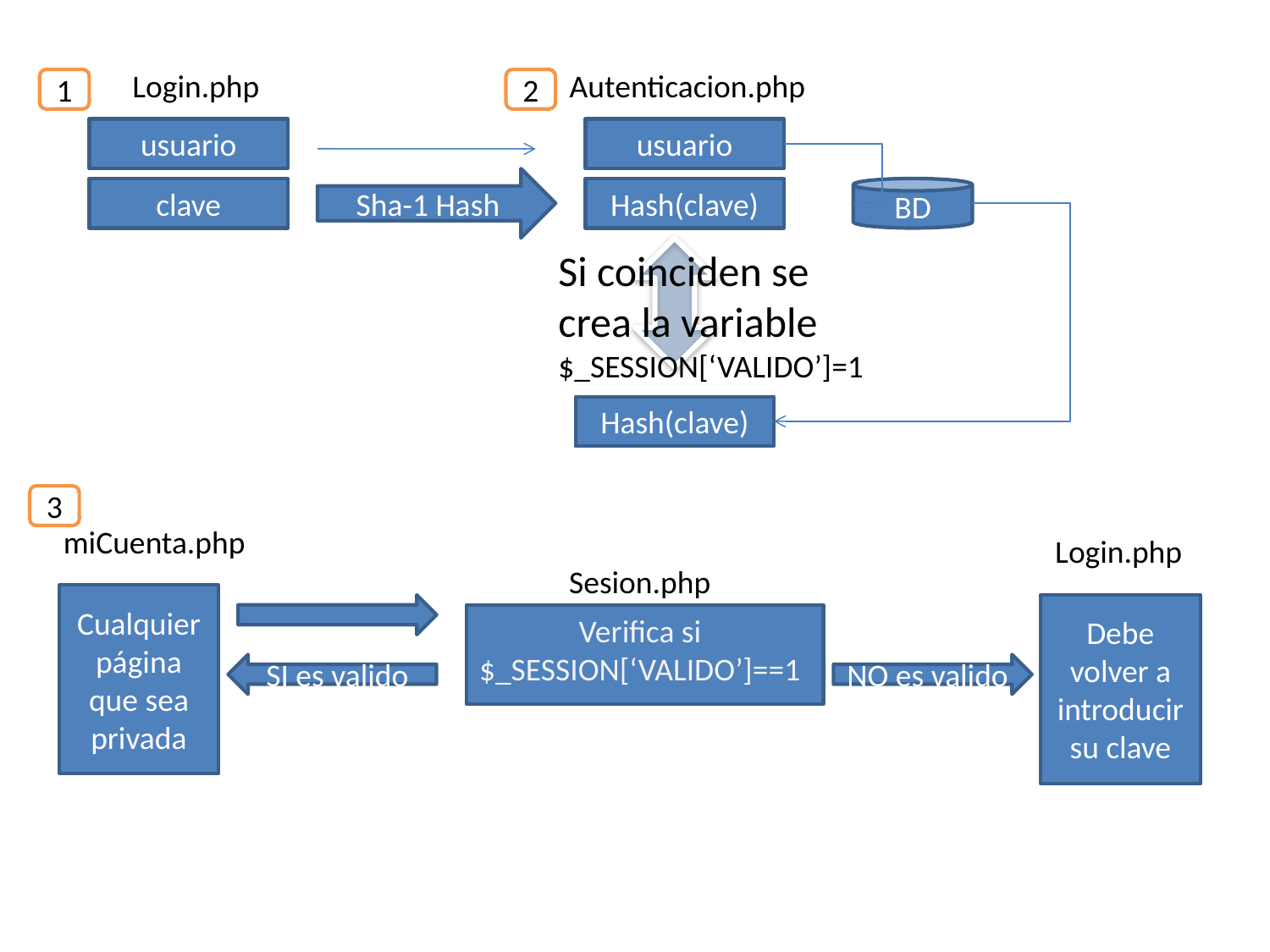

Login.php
Autenticacion.php
1
2
usuario
usuario
Sha-1 Hash
clave
Hash(clave)
BD
Si coinciden se crea la variable $_SESSION[‘VALIDO’]=1

Hash(clave)
3
miCuenta.php
Login.php
Sesion.php
Cualquier página que sea privada

Debe volver a introducir su clave

Verifica si $_SESSION[‘VALIDO’]==1
SI es valido
NO es valido